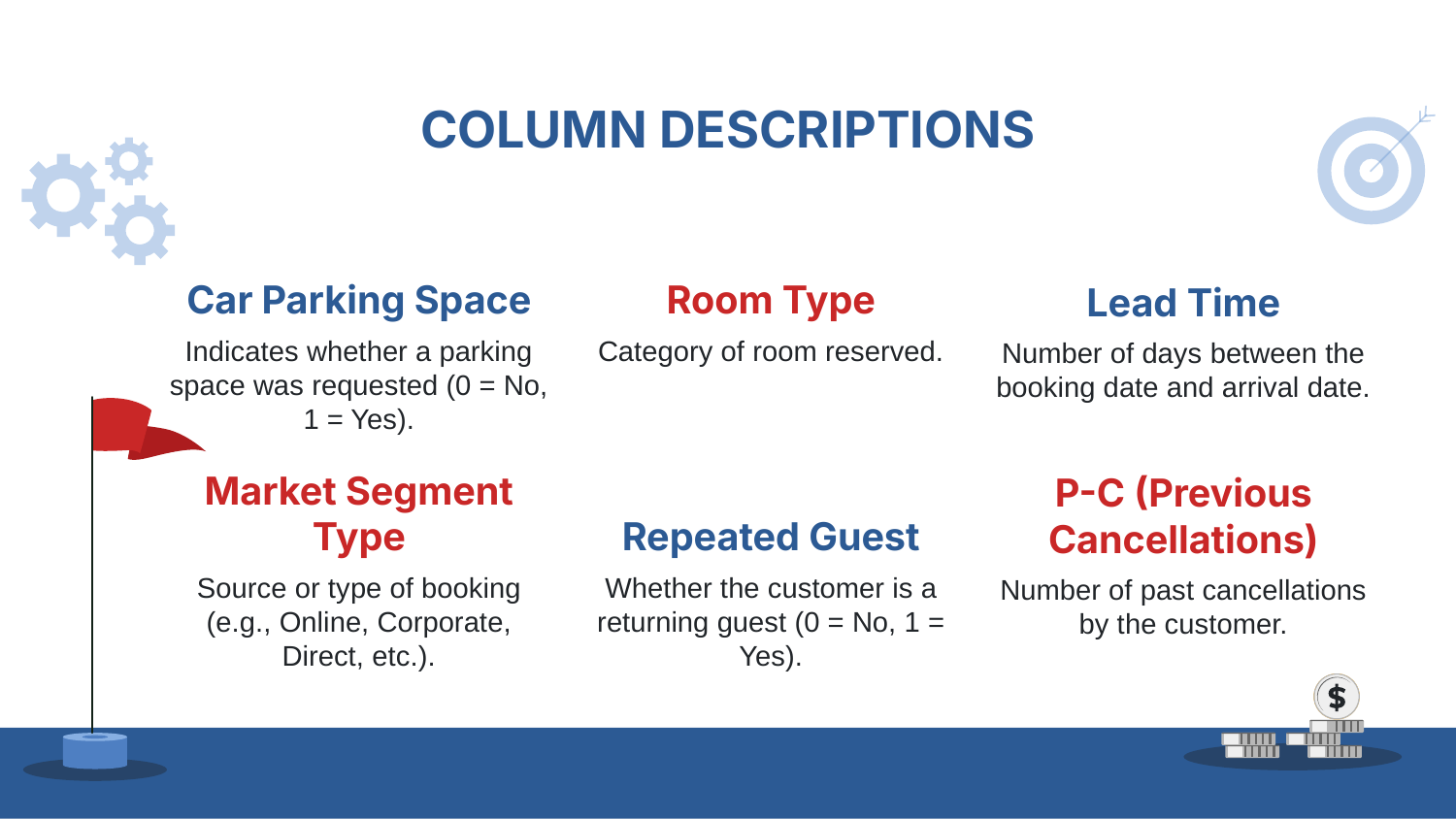

# COLUMN DESCRIPTIONS

Car Parking Space
Room Type
Lead Time
Indicates whether a parking space was requested (0 = No, 1 = Yes).
Category of room reserved.
Number of days between the booking date and arrival date.

Market Segment Type
Repeated Guest
P-C (Previous Cancellations)
Source or type of booking (e.g., Online, Corporate, Direct, etc.).
Whether the customer is a returning guest (0 = No, 1 = Yes).
Number of past cancellations by the customer.